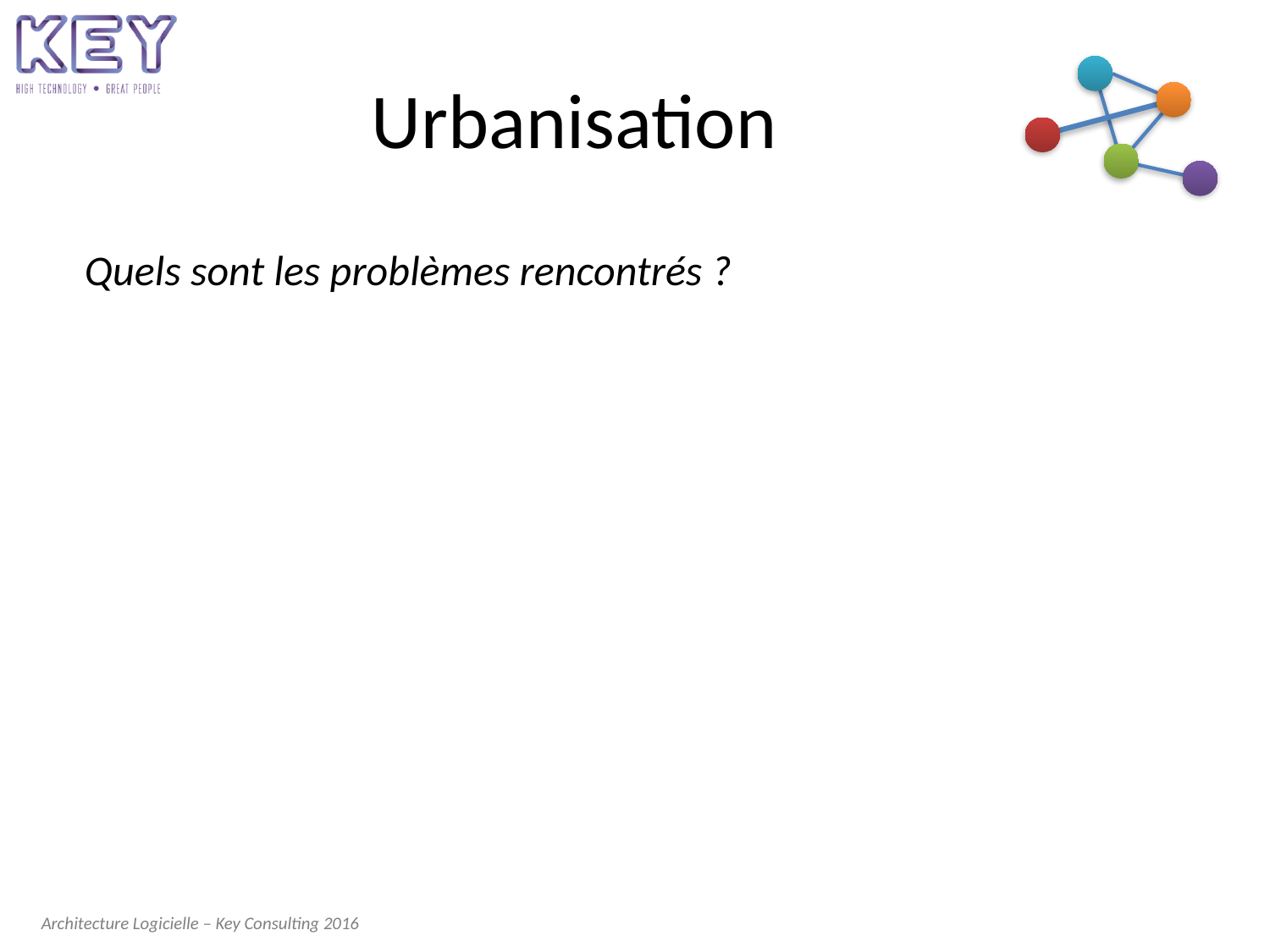

# Urbanisation

Quels sont les problèmes rencontrés ?

180